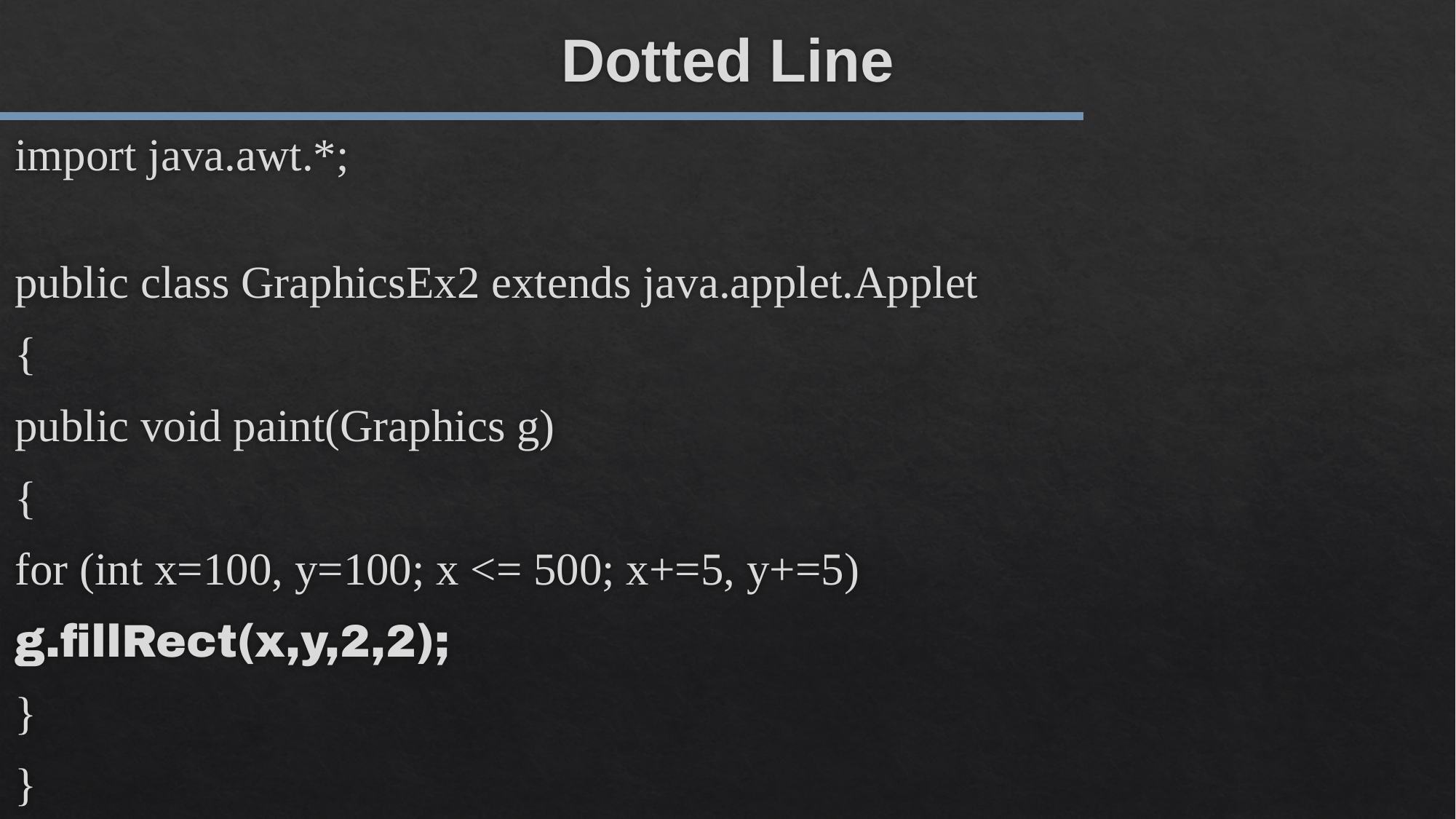

# Dotted Line
import java.awt.*;

public class GraphicsEx2 extends java.applet.Applet
{
	public void paint(Graphics g)
	{
		for (int x=100, y=100; x <= 500; x+=5, y+=5)
			g.fillRect(x,y,2,2);
	}
}